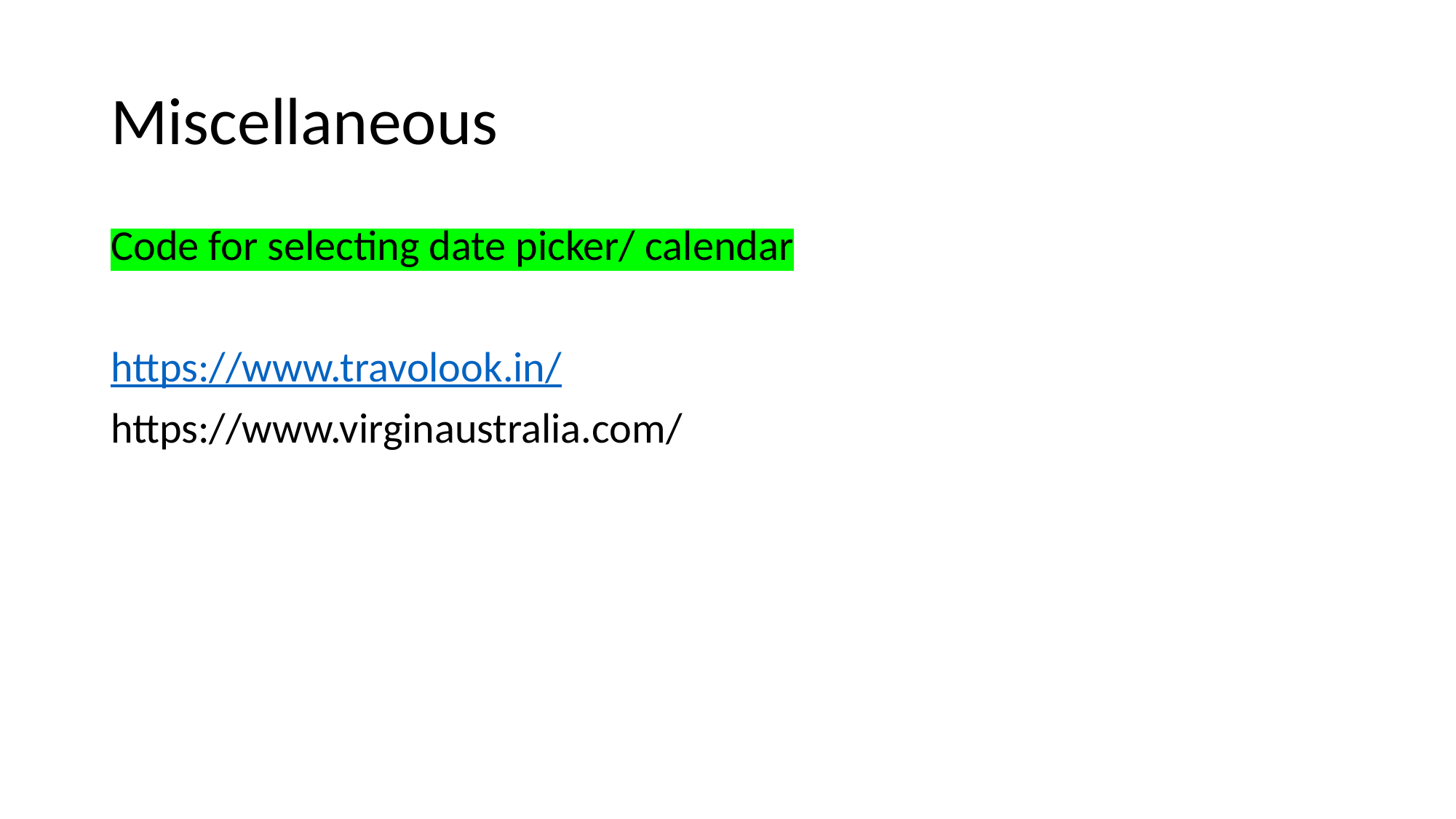

# Miscellaneous
Code for selecting date picker/ calendar

https://www.travolook.in/
https://www.virginaustralia.com/